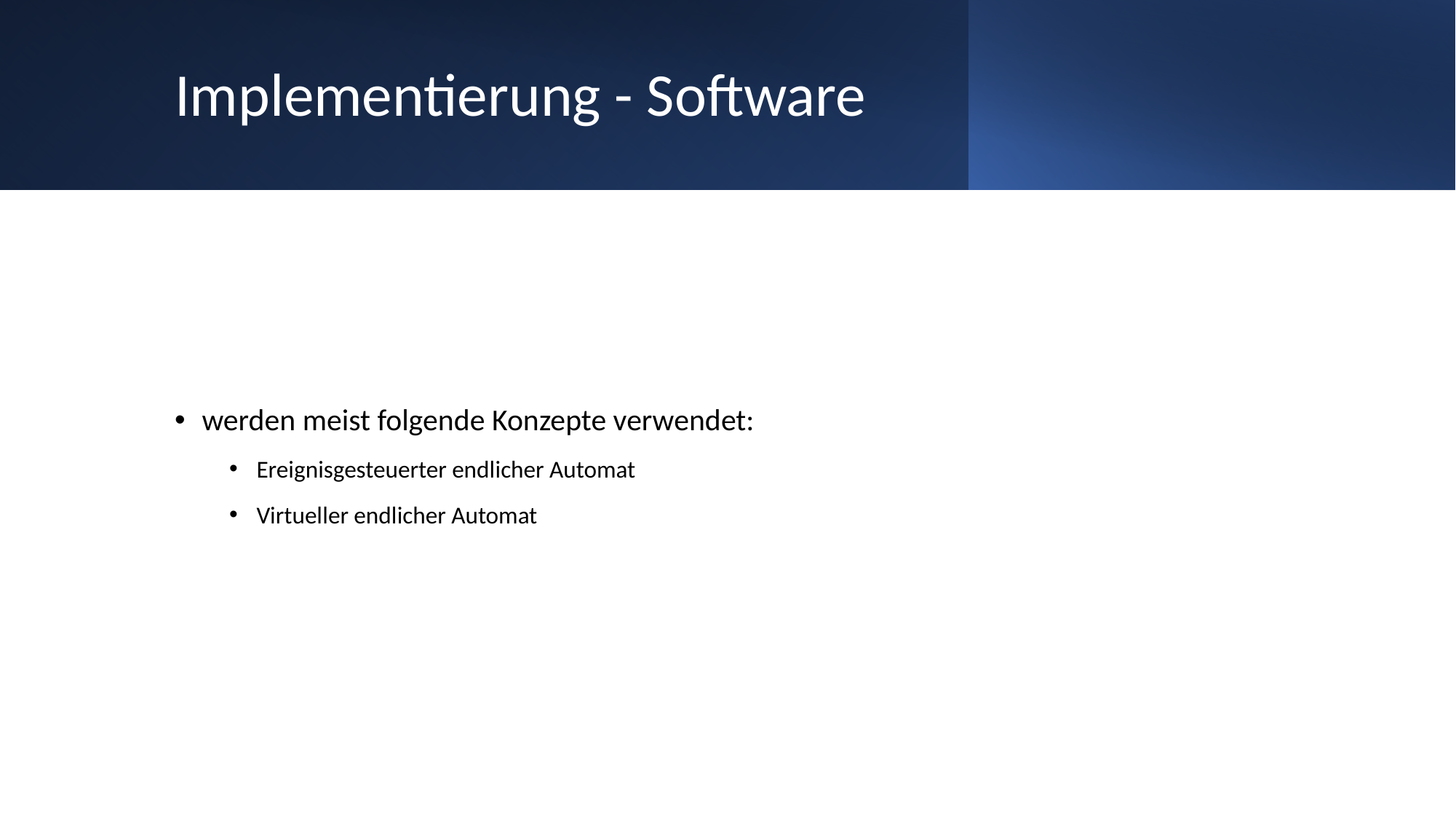

# Implementierung - Software
werden meist folgende Konzepte verwendet:
Ereignisgesteuerter endlicher Automat
Virtueller endlicher Automat